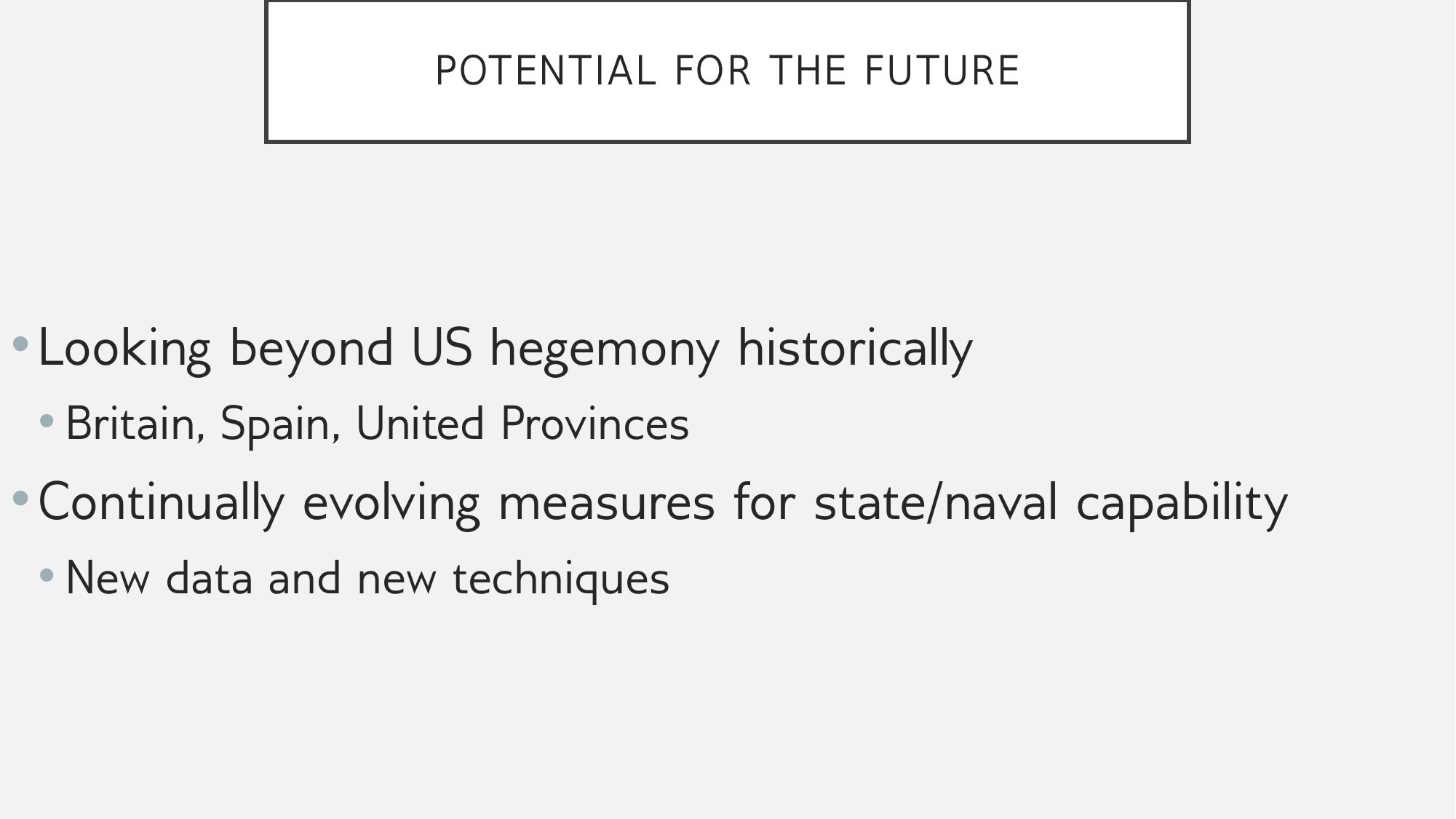

# Potential for the future
Looking beyond US hegemony historically
Britain, Spain, United Provinces
Continually evolving measures for state/naval capability
New data and new techniques